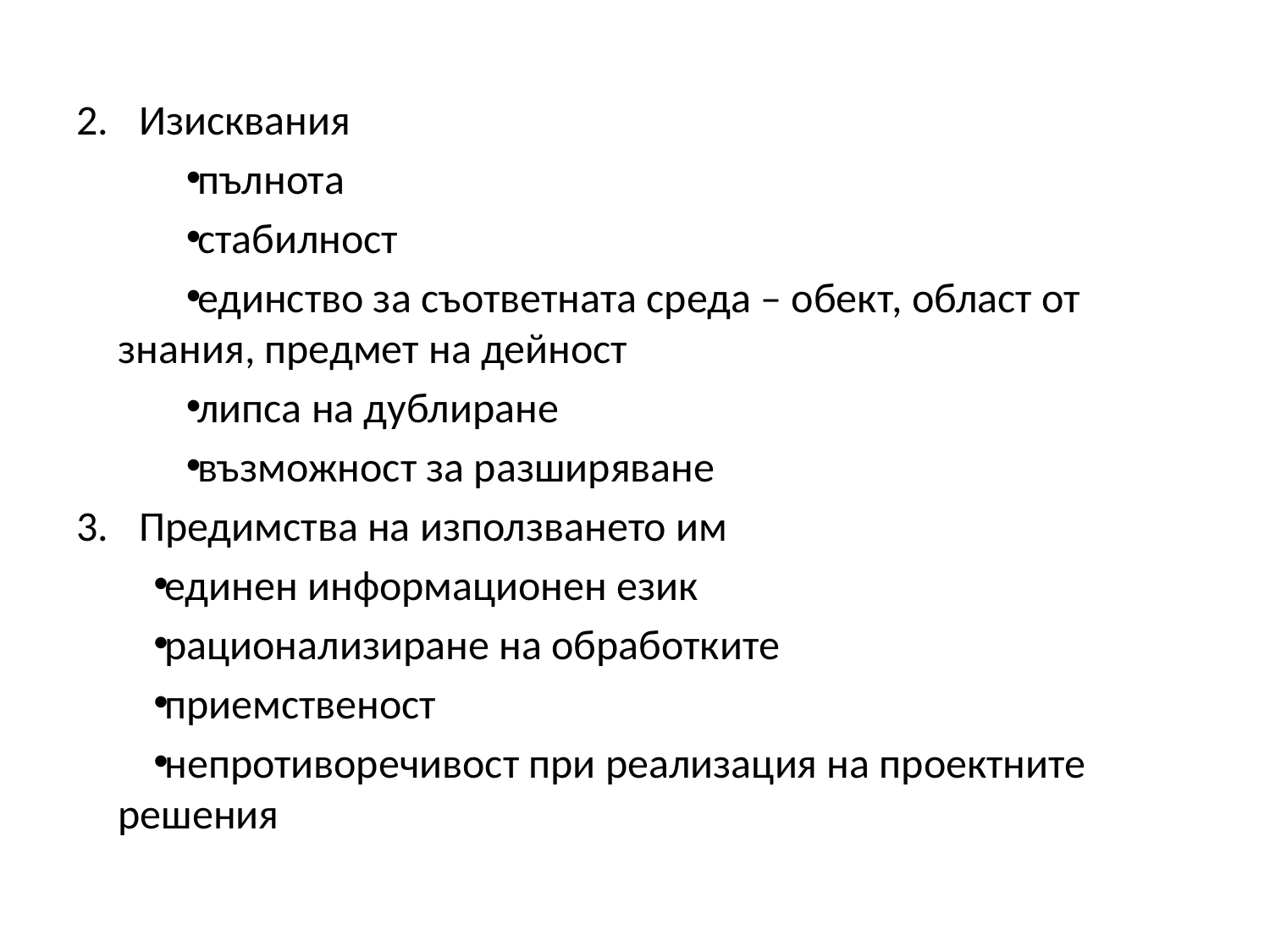

Изисквания
пълнота
стабилност
единство за съответната среда – обект, област от знания, предмет на дейност
липса на дублиране
възможност за разширяване
Предимства на използването им
единен информационен език
рационализиране на обработките
приемственост
непротиворечивост при реализация на проектните решения